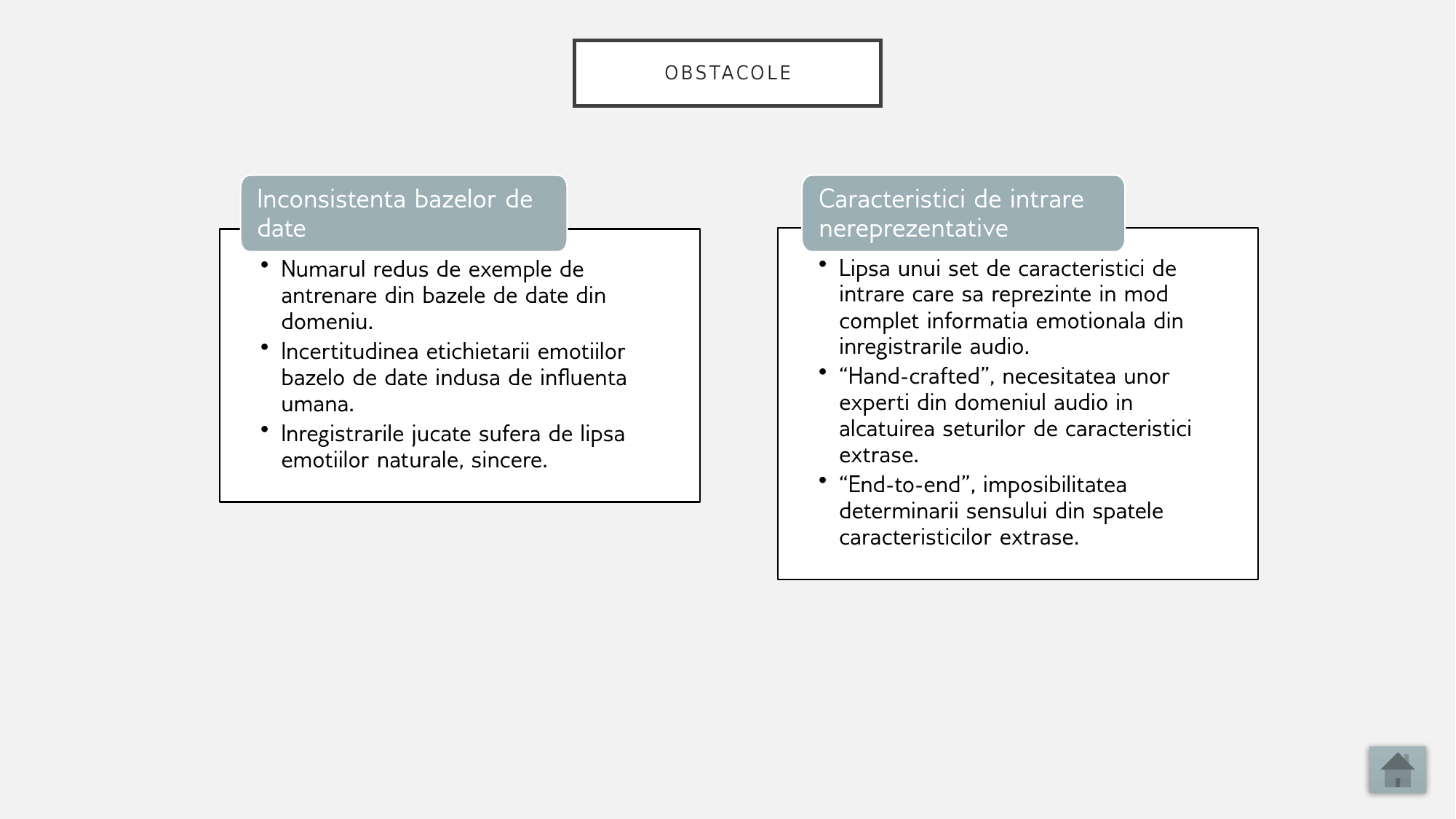

# Obstacole
Inconsistenta bazelor de date
Caracteristici de intrare nereprezentative
Lipsa unui set de caracteristici de intrare care sa reprezinte in mod complet informatia emotionala din inregistrarile audio.
“Hand-crafted”, necesitatea unor experti din domeniul audio in alcatuirea seturilor de caracteristici extrase.
“End-to-end”, imposibilitatea determinarii sensului din spatele caracteristicilor extrase.
Numarul redus de exemple de antrenare din bazele de date din domeniu.
Incertitudinea etichietarii emotiilor bazelo de date indusa de influenta umana.
Inregistrarile jucate sufera de lipsa emotiilor naturale, sincere.